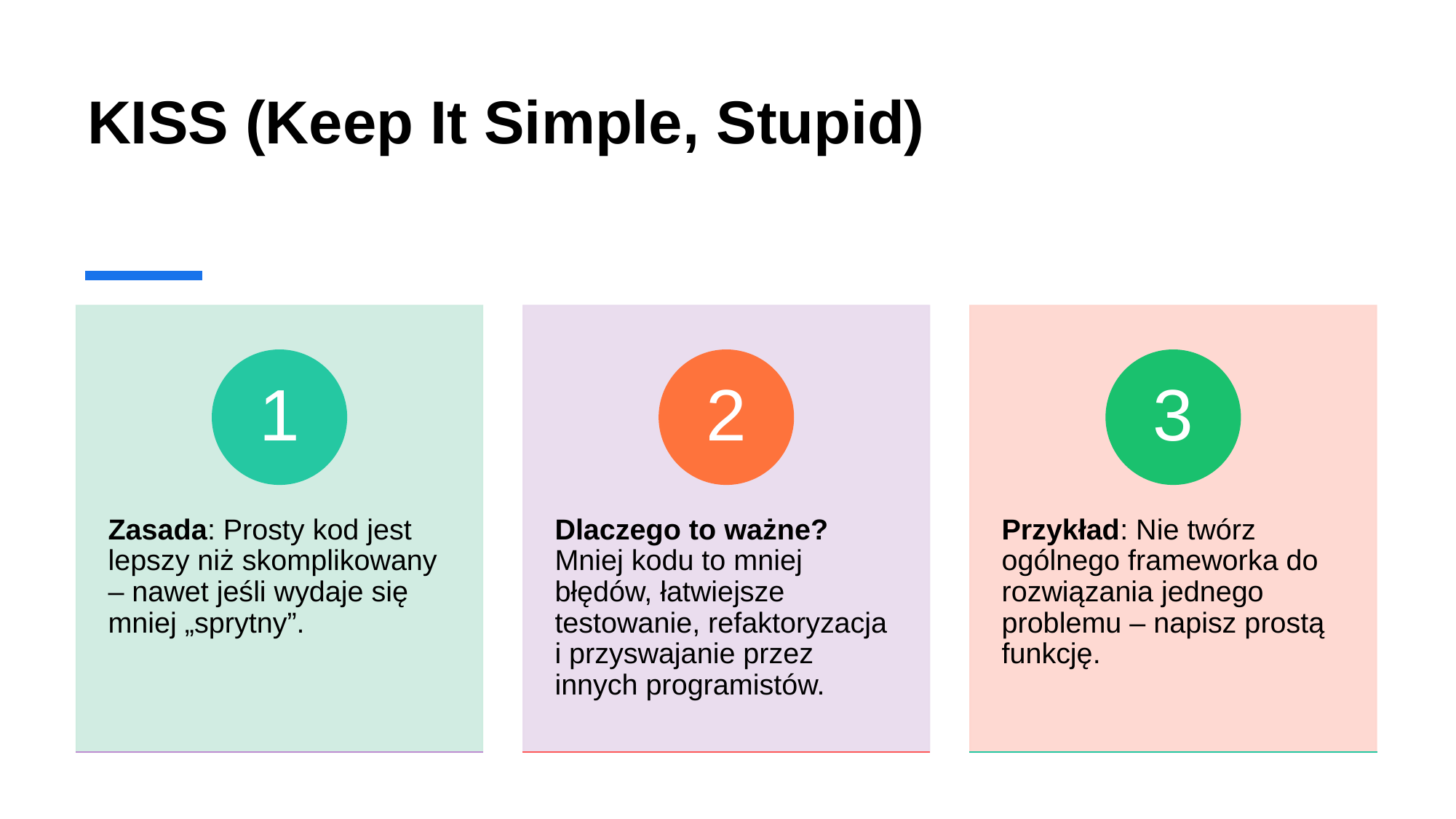

# KISS (Keep It Simple, Stupid)
Zasada: Prosty kod jest lepszy niż skomplikowany – nawet jeśli wydaje się mniej „sprytny”.
1
Dlaczego to ważne? Mniej kodu to mniej błędów, łatwiejsze testowanie, refaktoryzacja i przyswajanie przez innych programistów.
2
Przykład: Nie twórz ogólnego frameworka do rozwiązania jednego problemu – napisz prostą funkcję.
3